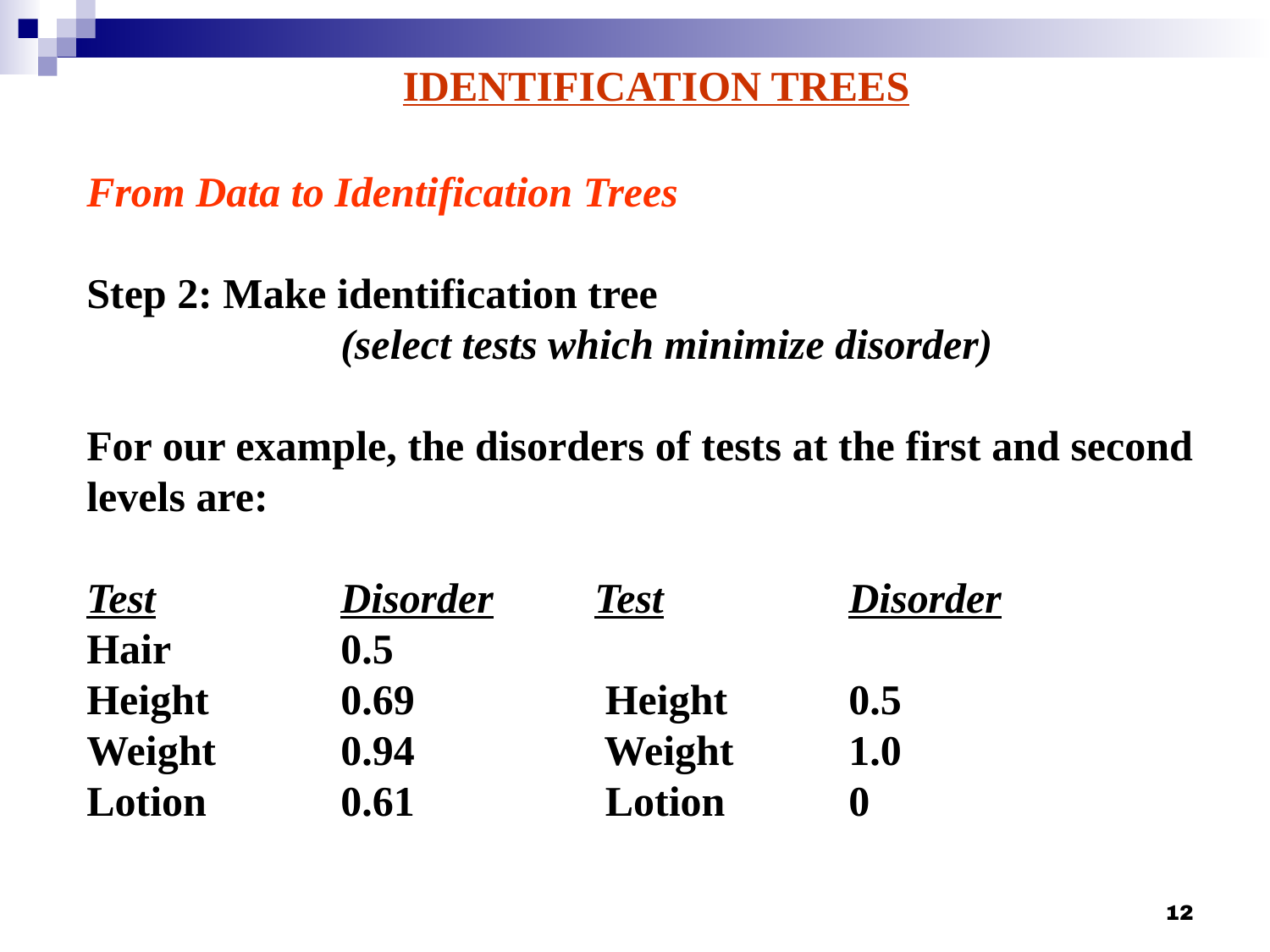

IDENTIFICATION TREES
From Data to Identification Trees

Step 2: Make identification tree
		(select tests which minimize disorder)

For our example, the disorders of tests at the first and second levels are:

Test		Disorder	Test		Disorder
Hair 		0.5
Height 	0.69		 Height 	0.5
Weight 	0.94		 Weight 	1.0
Lotion 	0.61		 Lotion 	0
12